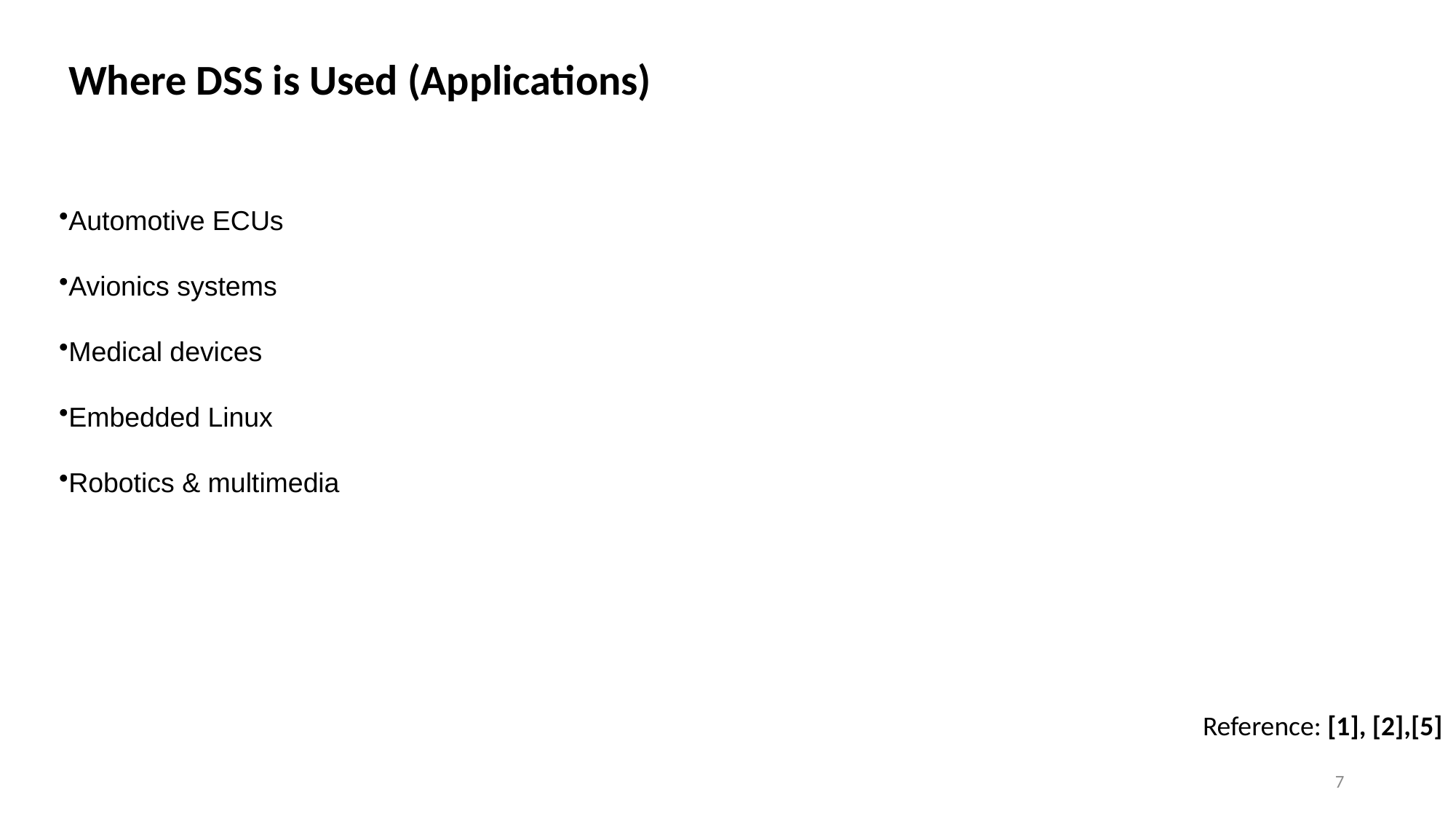

Where DSS is Used (Applications)
Automotive ECUs

Avionics systems

Medical devices

Embedded Linux

Robotics & multimedia
Reference: [1], [2],[5]
7